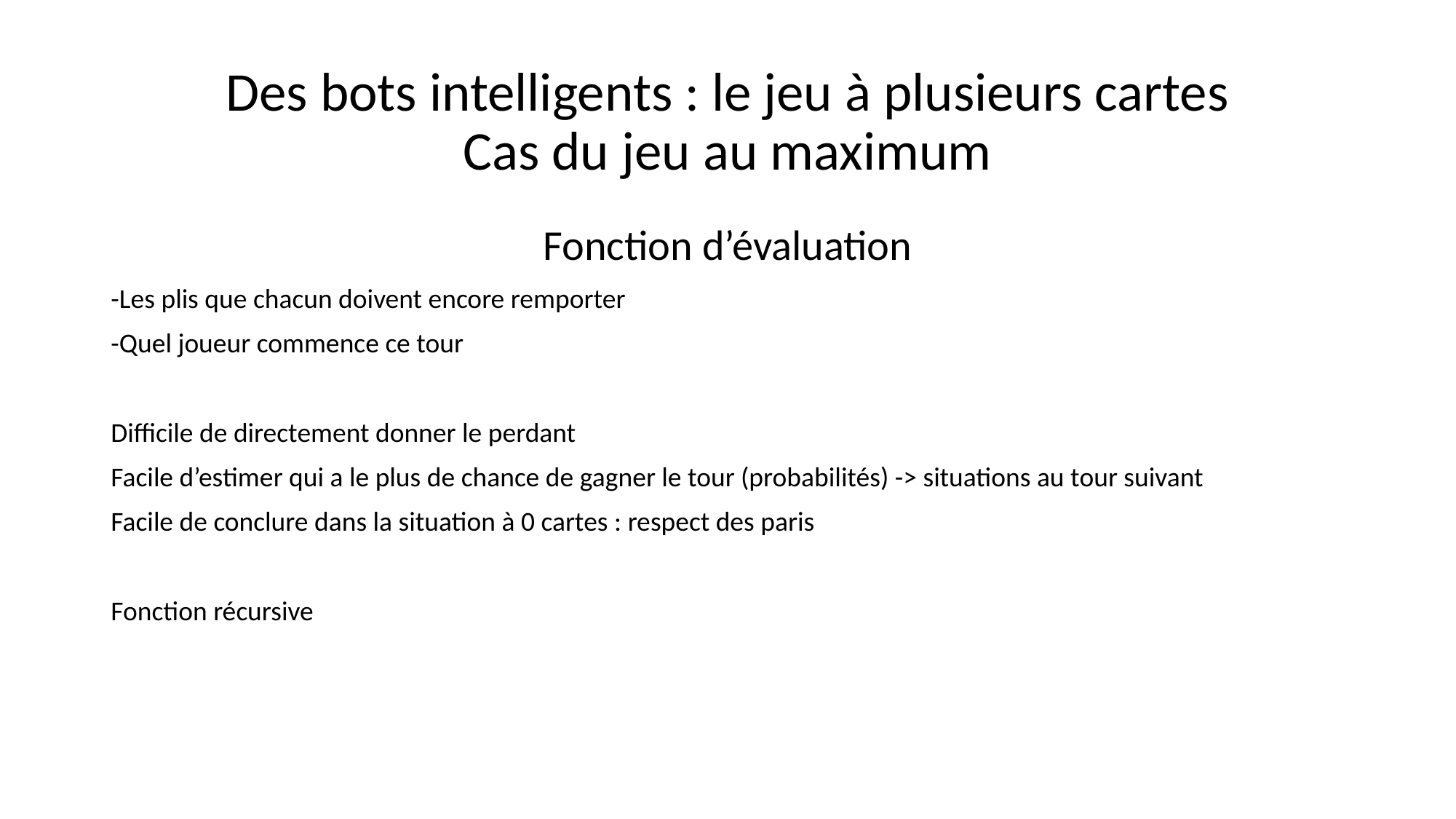

# Des bots intelligents : le jeu à plusieurs cartes
Cas du jeu au maximum
Fonction d’évaluation
-Les plis que chacun doivent encore remporter
-Quel joueur commence ce tour

Difficile de directement donner le perdant
Facile d’estimer qui a le plus de chance de gagner le tour (probabilités) -> situations au tour suivant
Facile de conclure dans la situation à 0 cartes : respect des paris

Fonction récursive